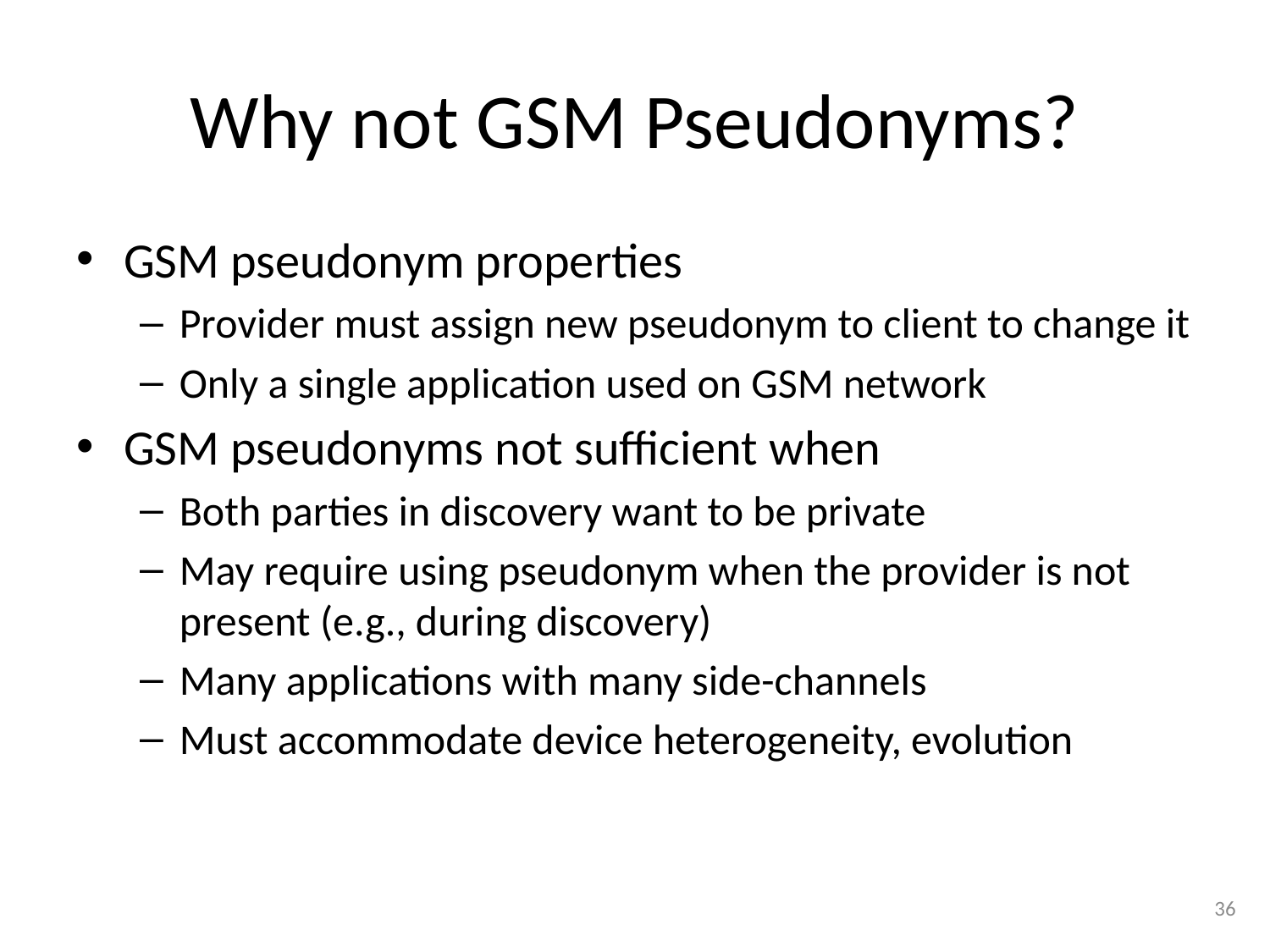

# Why not GSM Pseudonyms?
GSM pseudonym properties
Provider must assign new pseudonym to client to change it
Only a single application used on GSM network
GSM pseudonyms not sufficient when
Both parties in discovery want to be private
May require using pseudonym when the provider is not present (e.g., during discovery)
Many applications with many side-channels
Must accommodate device heterogeneity, evolution
36